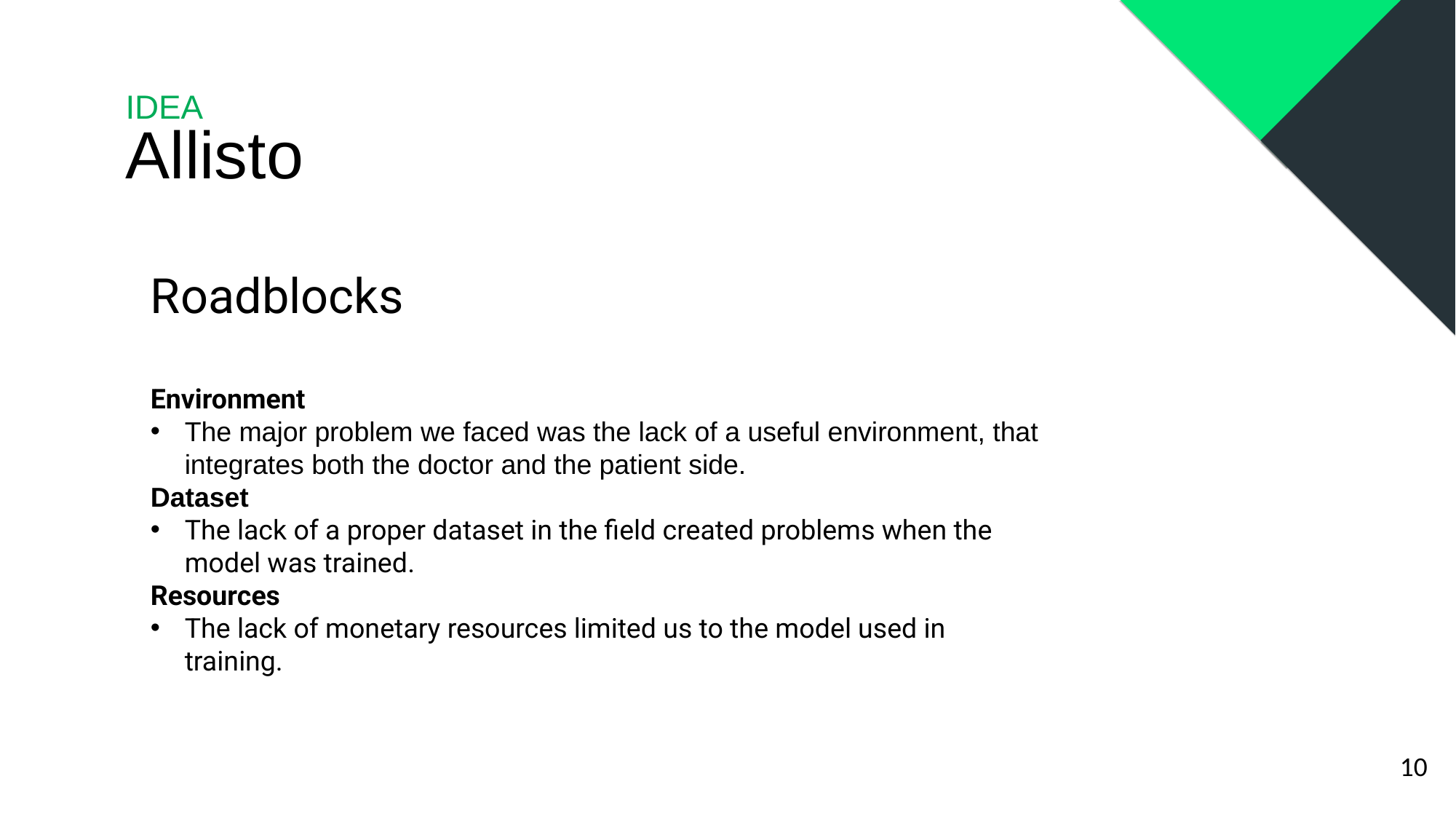

IDEA
Allisto
Roadblocks

Environment
The major problem we faced was the lack of a useful environment, that integrates both the doctor and the patient side.
Dataset
The lack of a proper dataset in the field created problems when the model was trained.
Resources
The lack of monetary resources limited us to the model used in training.
10